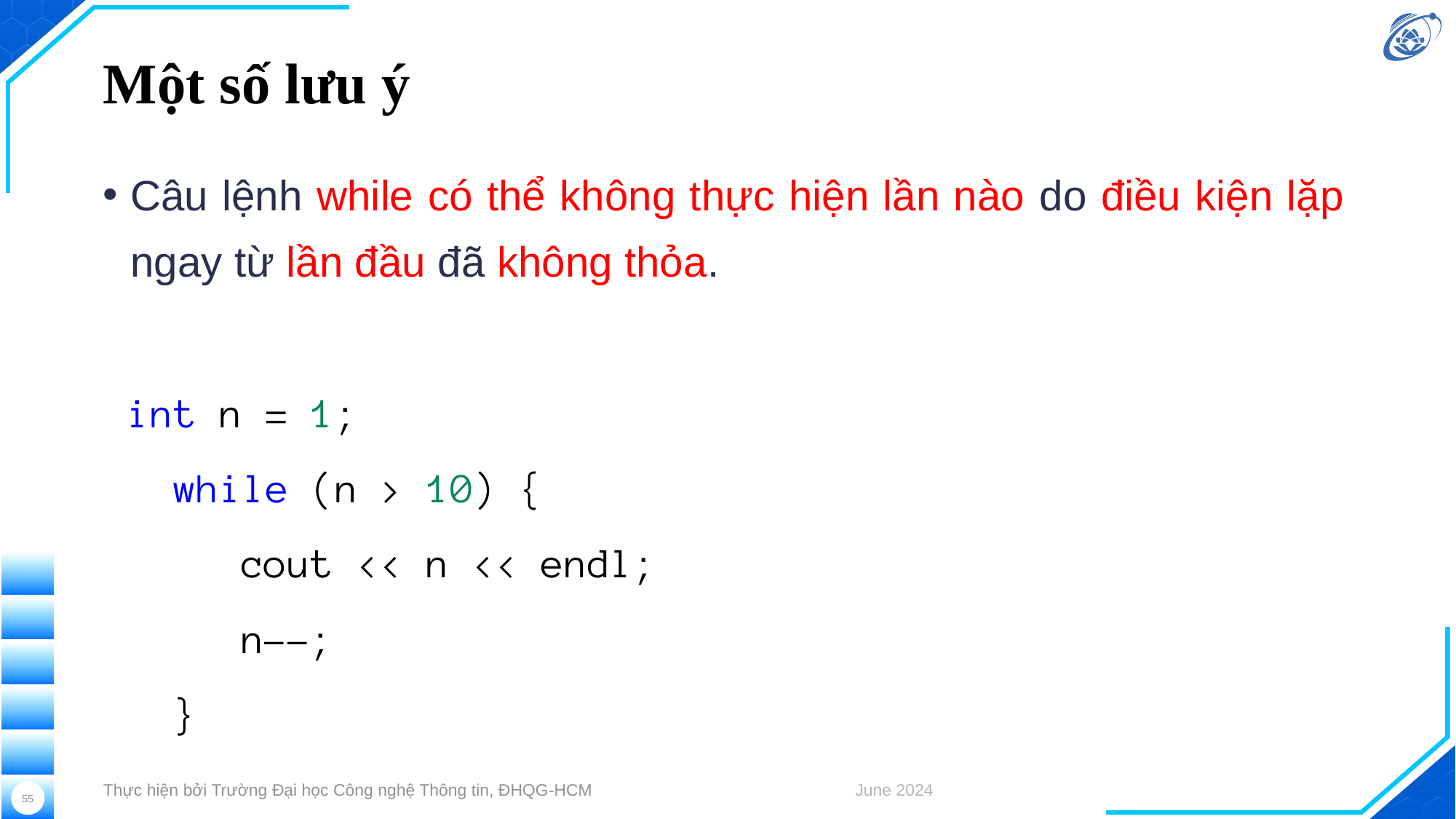

# Một số lưu ý
Câu lệnh while có thể không thực hiện lần nào do điều kiện lặp ngay từ lần đầu đã không thỏa.

int n = 1;
  while (n > 10) {
    cout << n << endl;
    n--;
  }

Thực hiện bởi Trường Đại học Công nghệ Thông tin, ĐHQG-HCM
June 2024
55